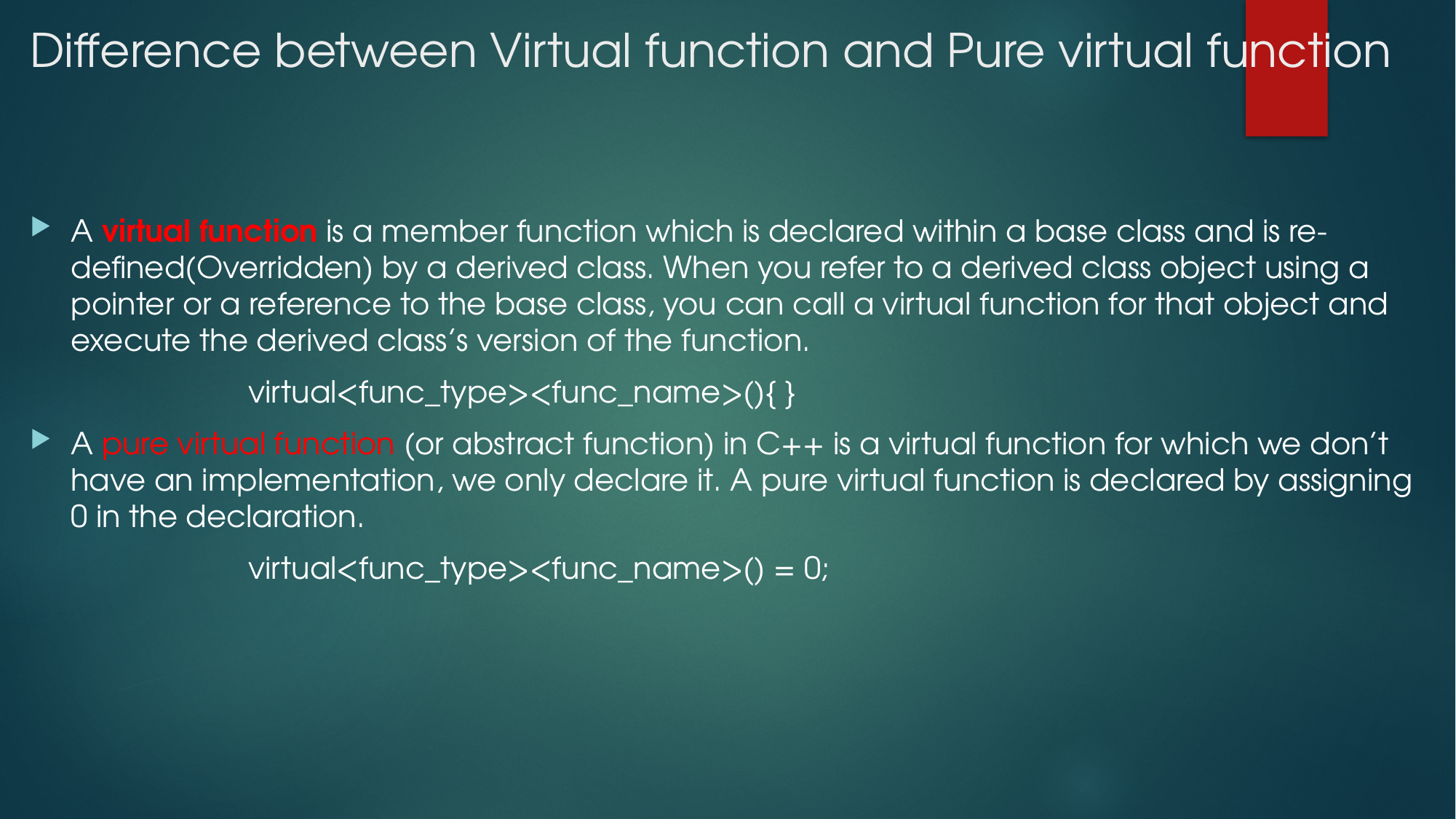

# Difference between Virtual function and Pure virtual function
A virtual function is a member function which is declared within a base class and is re-defined(Overridden) by a derived class. When you refer to a derived class object using a pointer or a reference to the base class, you can call a virtual function for that object and execute the derived class’s version of the function.
		virtual<func_type><func_name>(){ }
A pure virtual function (or abstract function) in C++ is a virtual function for which we don’t have an implementation, we only declare it. A pure virtual function is declared by assigning 0 in the declaration.
		virtual<func_type><func_name>() = 0;